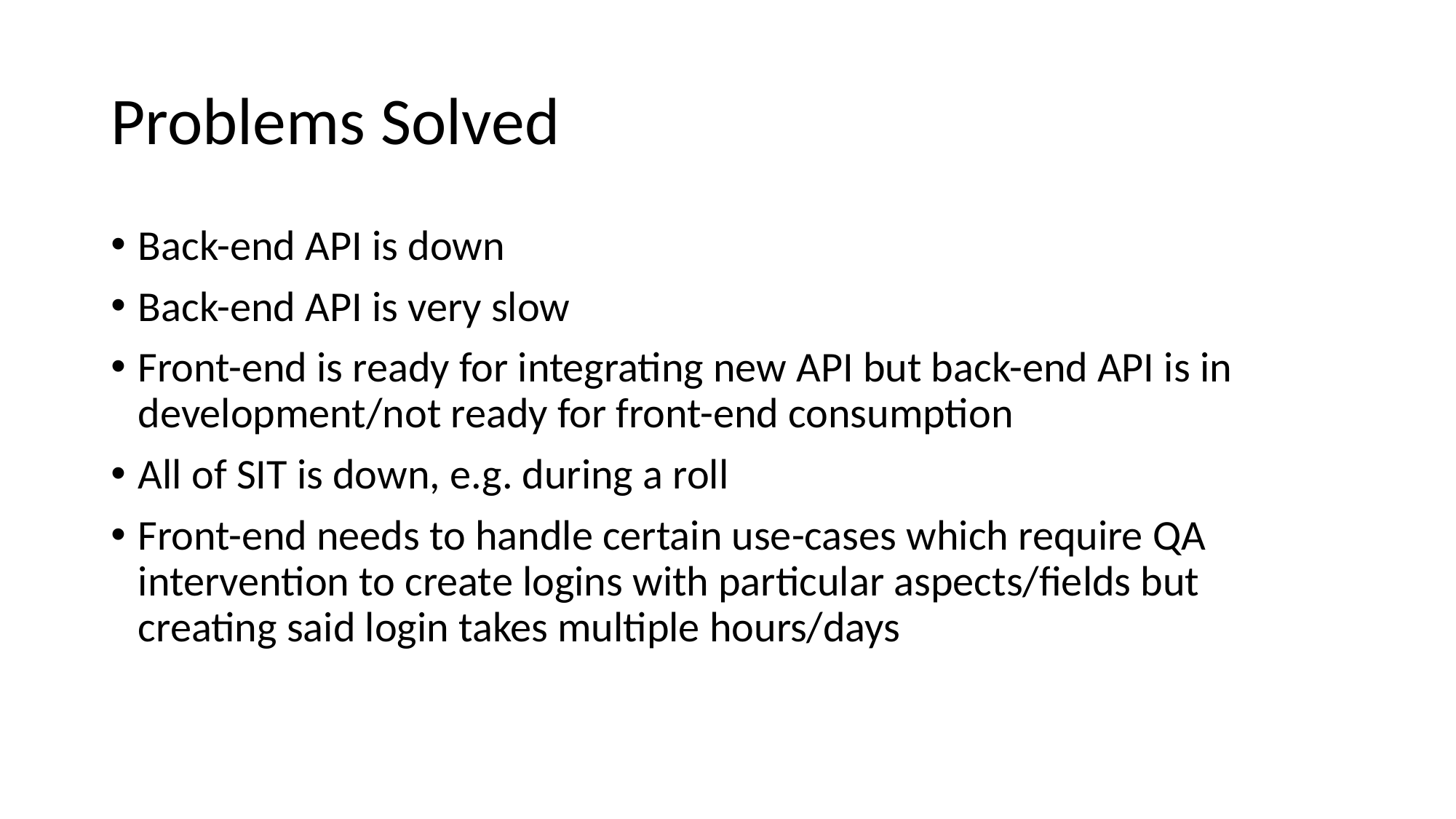

# Problems Solved
Back-end API is down
Back-end API is very slow
Front-end is ready for integrating new API but back-end API is in development/not ready for front-end consumption
All of SIT is down, e.g. during a roll
Front-end needs to handle certain use-cases which require QA intervention to create logins with particular aspects/fields but creating said login takes multiple hours/days